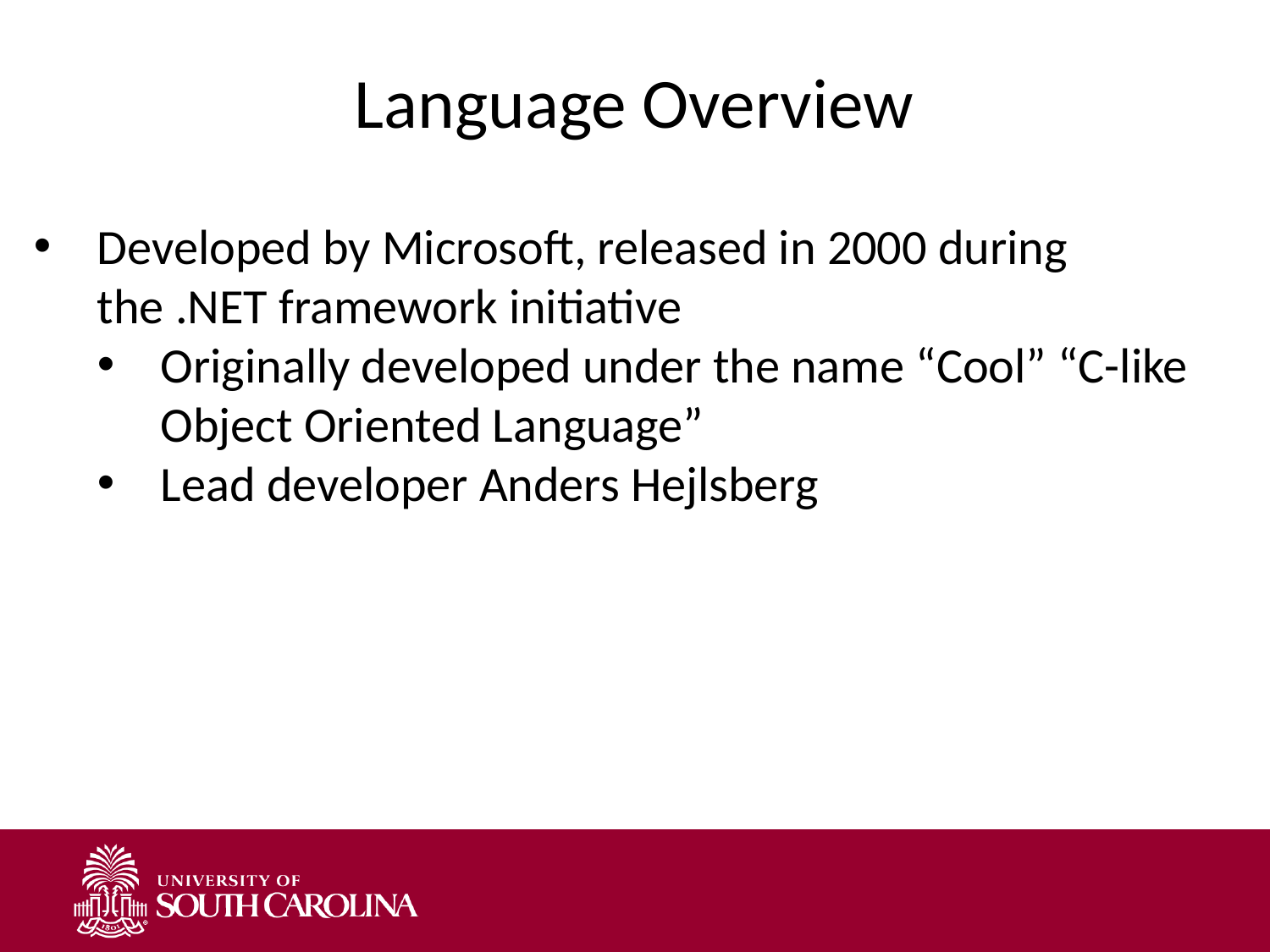

Language Overview

Developed by Microsoft, released in 2000 during the .NET framework initiative
Originally developed under the name “Cool” “C-like Object Oriented Language”
Lead developer Anders Hejlsberg